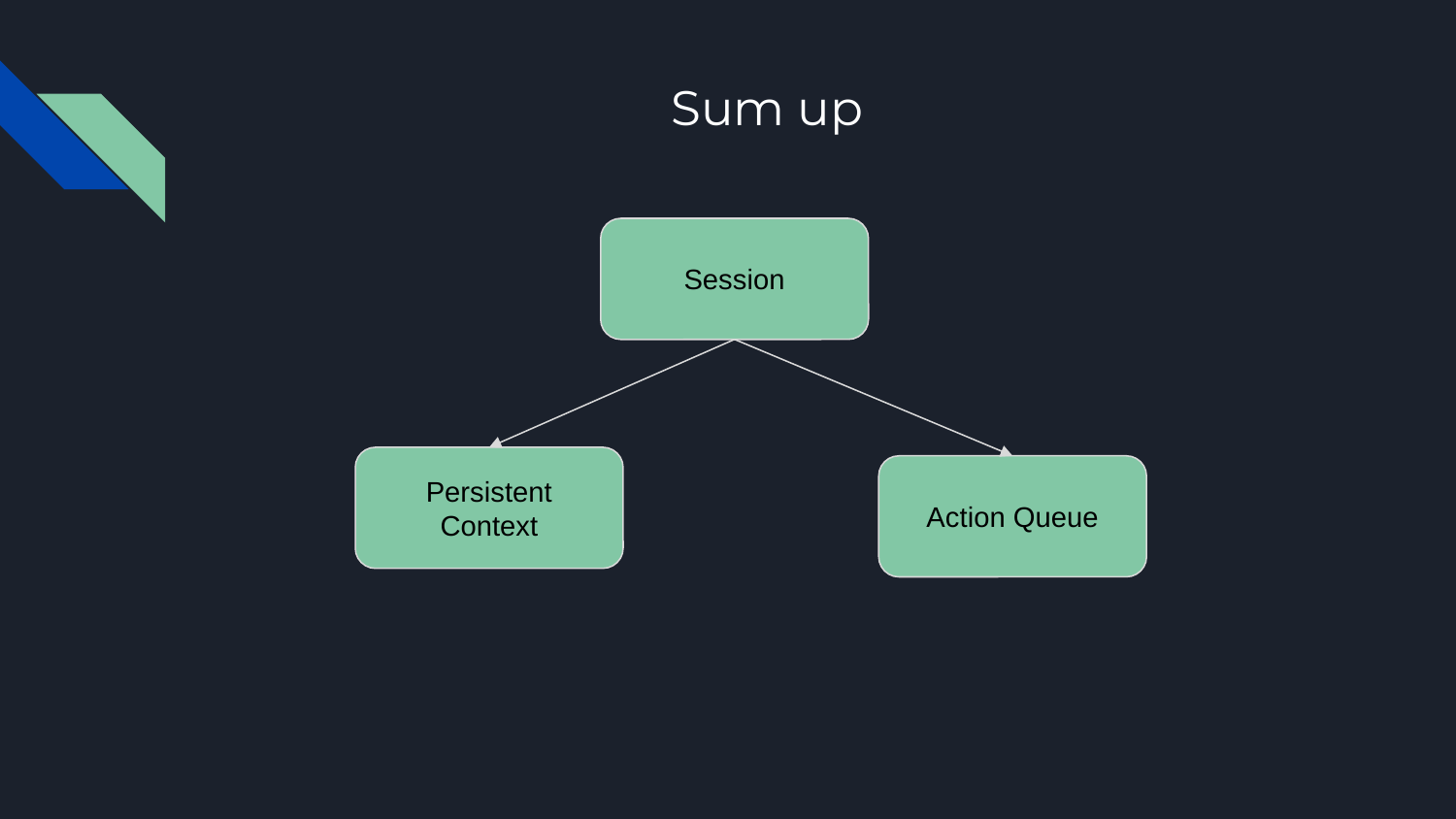

# Sum up
Session
Persistent Context
Action Queue